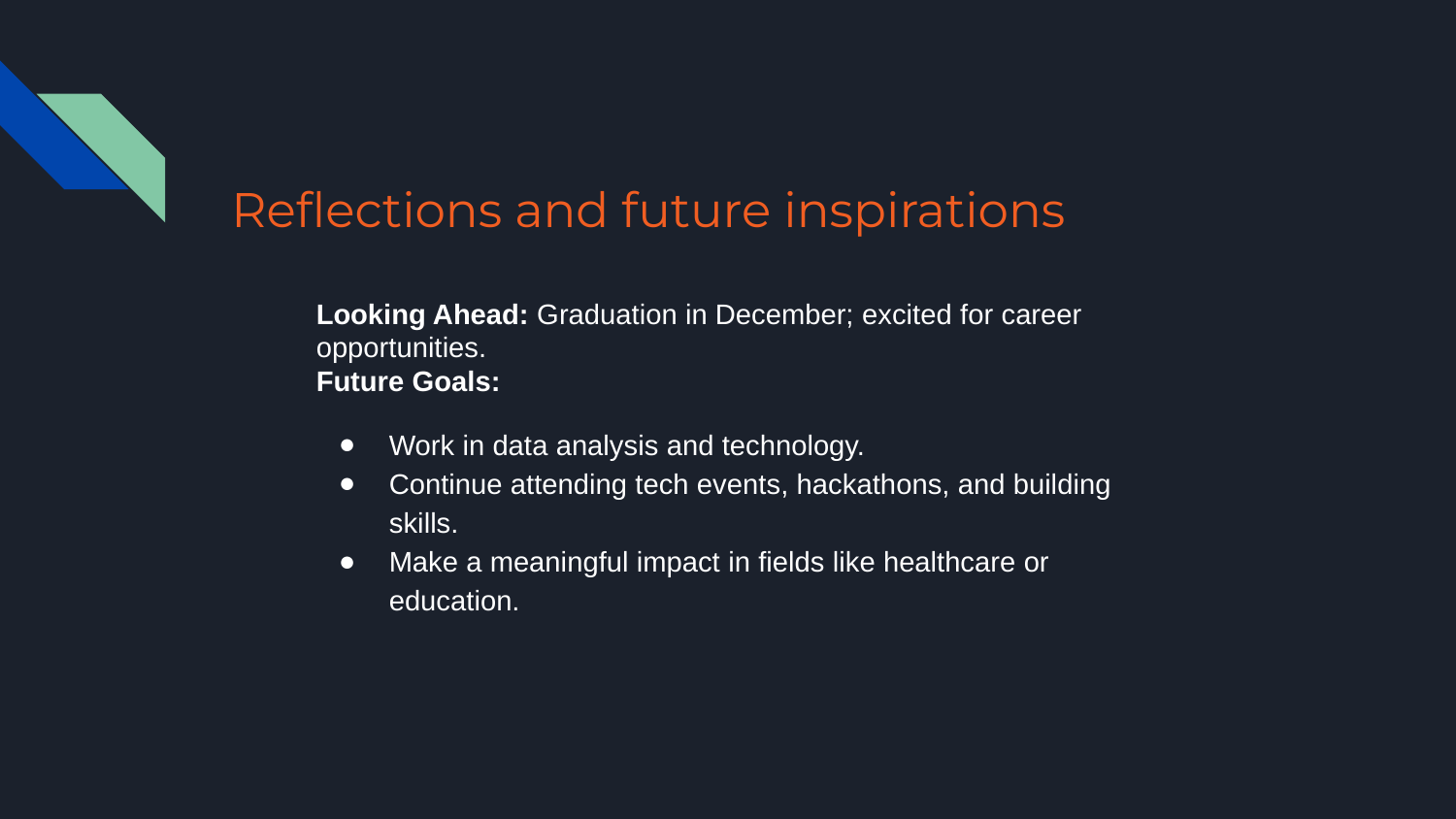

# Reflections and future inspirations
Looking Ahead: Graduation in December; excited for career opportunities.
Future Goals:
Work in data analysis and technology.
Continue attending tech events, hackathons, and building skills.
Make a meaningful impact in fields like healthcare or education.